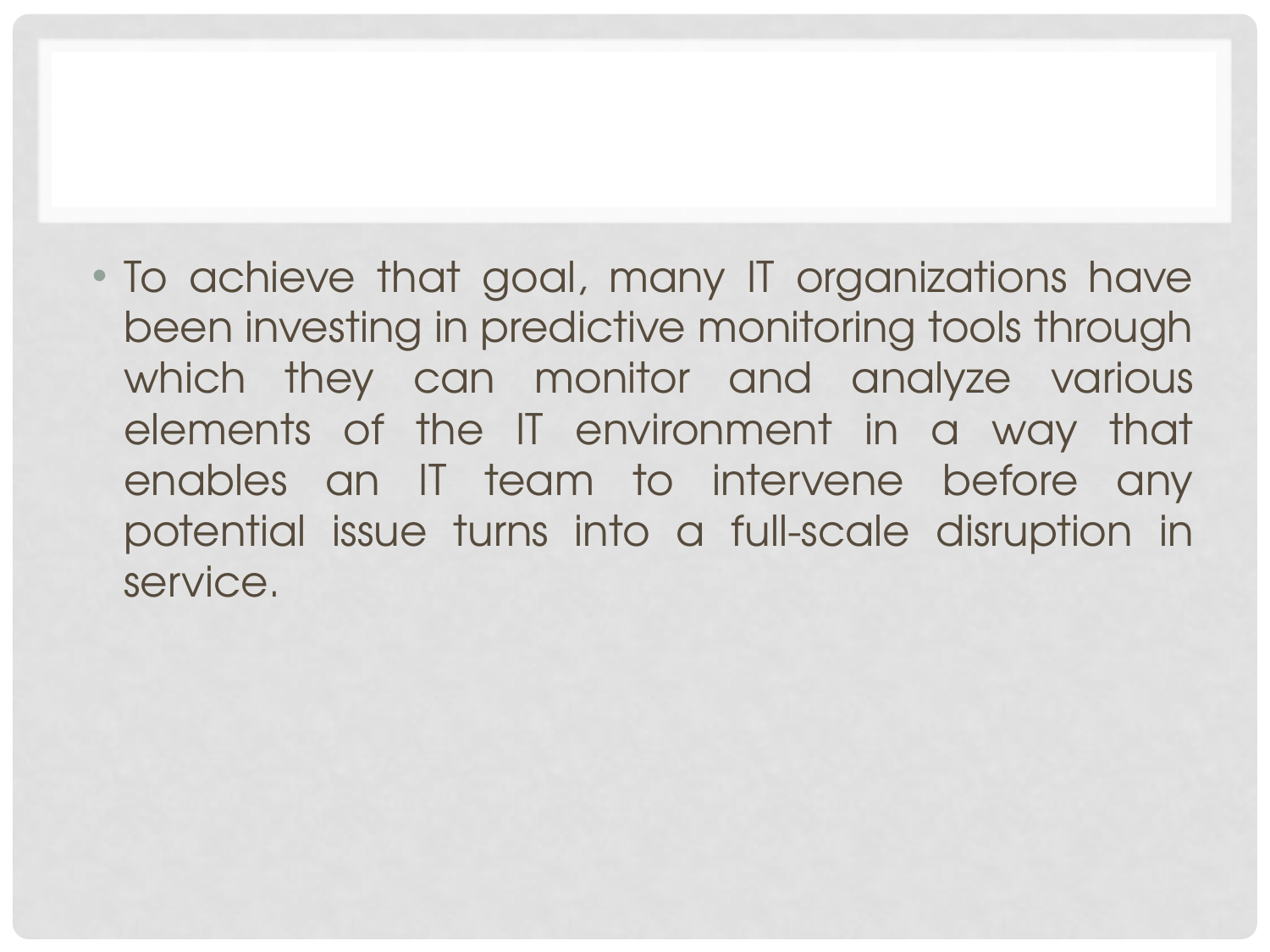

#
To achieve that goal, many IT organizations have been investing in predictive monitoring tools through which they can monitor and analyze various elements of the IT environment in a way that enables an IT team to intervene before any potential issue turns into a full-scale disruption in service.